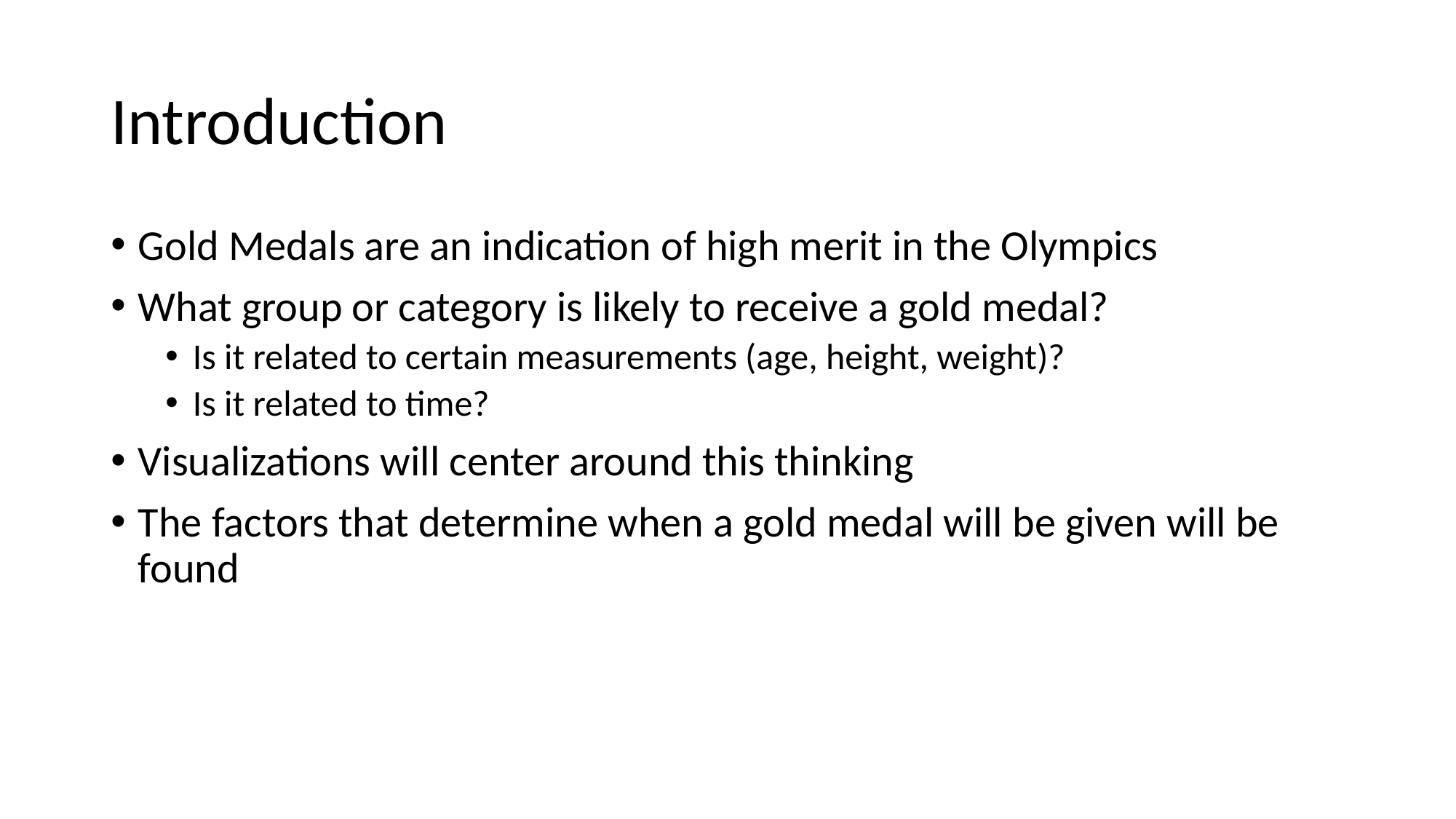

# Introduction
Gold Medals are an indication of high merit in the Olympics
What group or category is likely to receive a gold medal?
Is it related to certain measurements (age, height, weight)?
Is it related to time?
Visualizations will center around this thinking
The factors that determine when a gold medal will be given will be found